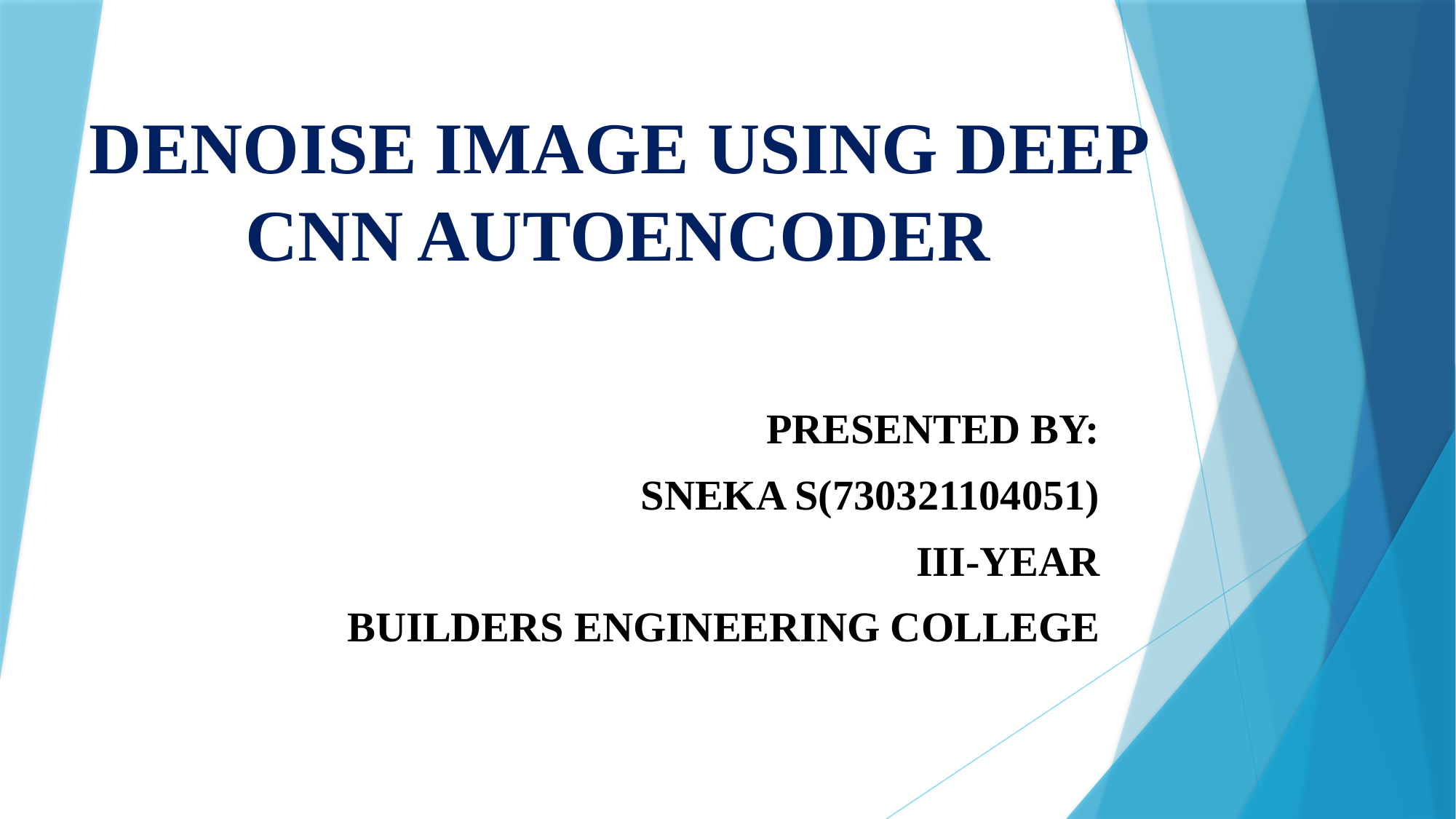

# DENOISE IMAGE USING DEEP CNN AUTOENCODER
PRESENTED BY:
SNEKA S(730321104051)
III-YEAR
BUILDERS ENGINEERING COLLEGE